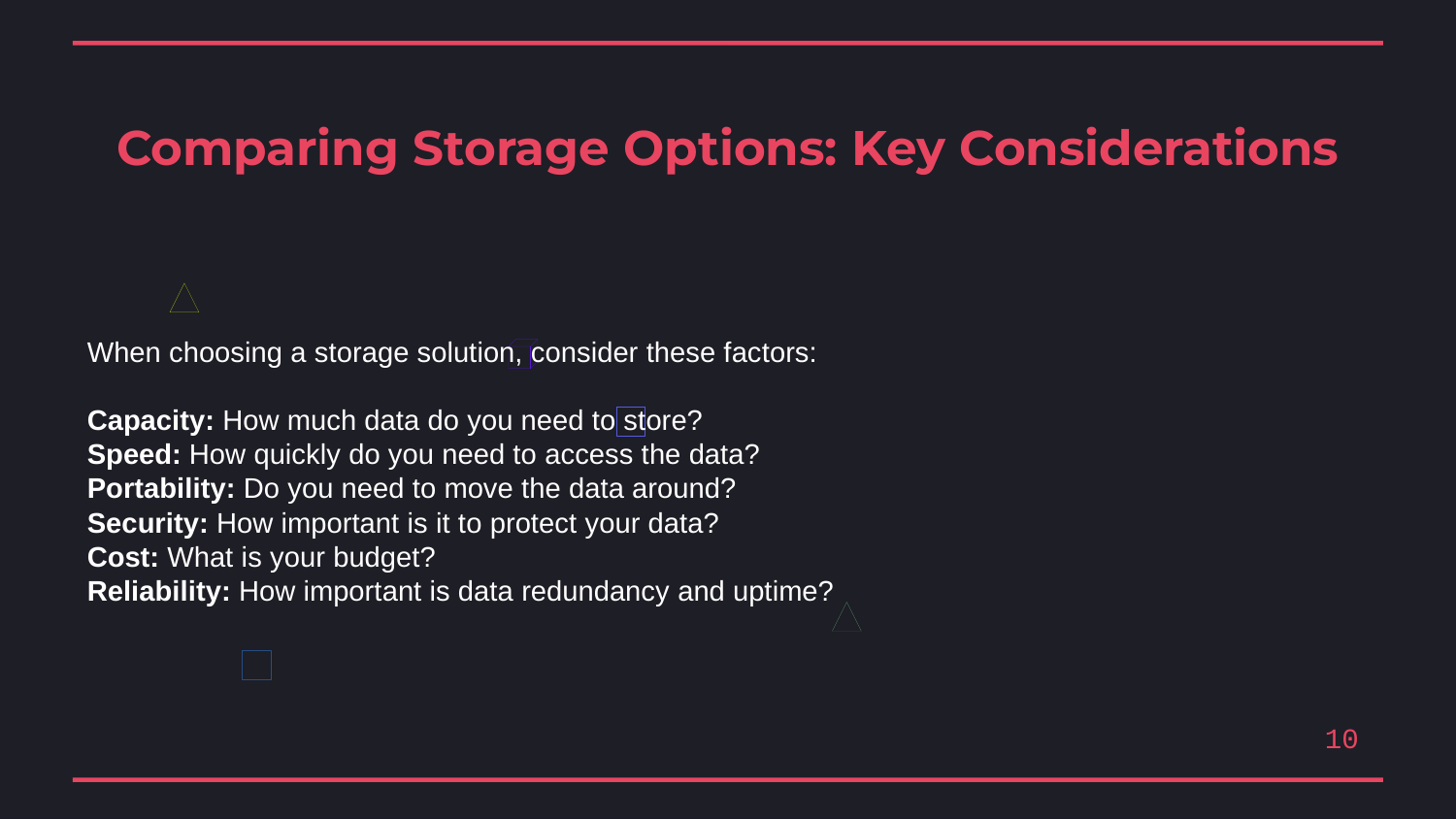

Comparing Storage Options: Key Considerations
When choosing a storage solution, consider these factors:

Capacity: How much data do you need to store?
Speed: How quickly do you need to access the data?
Portability: Do you need to move the data around?
Security: How important is it to protect your data?
Cost: What is your budget?
Reliability: How important is data redundancy and uptime?

10